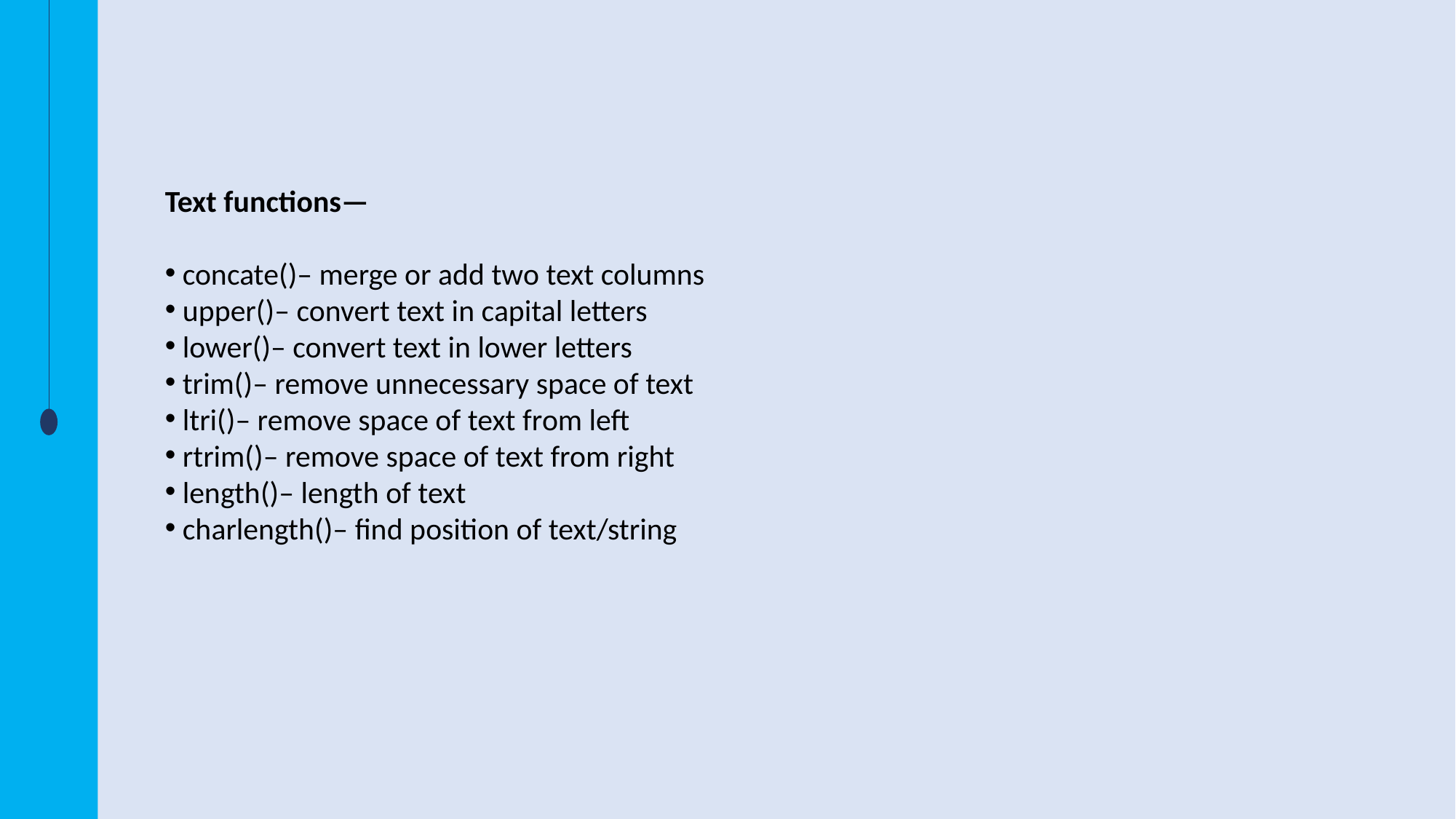

Text functions—

 concate()– merge or add two text columns
 upper()– convert text in capital letters
 lower()– convert text in lower letters
 trim()– remove unnecessary space of text
 ltri()– remove space of text from left
 rtrim()– remove space of text from right
 length()– length of text
 charlength()– find position of text/string